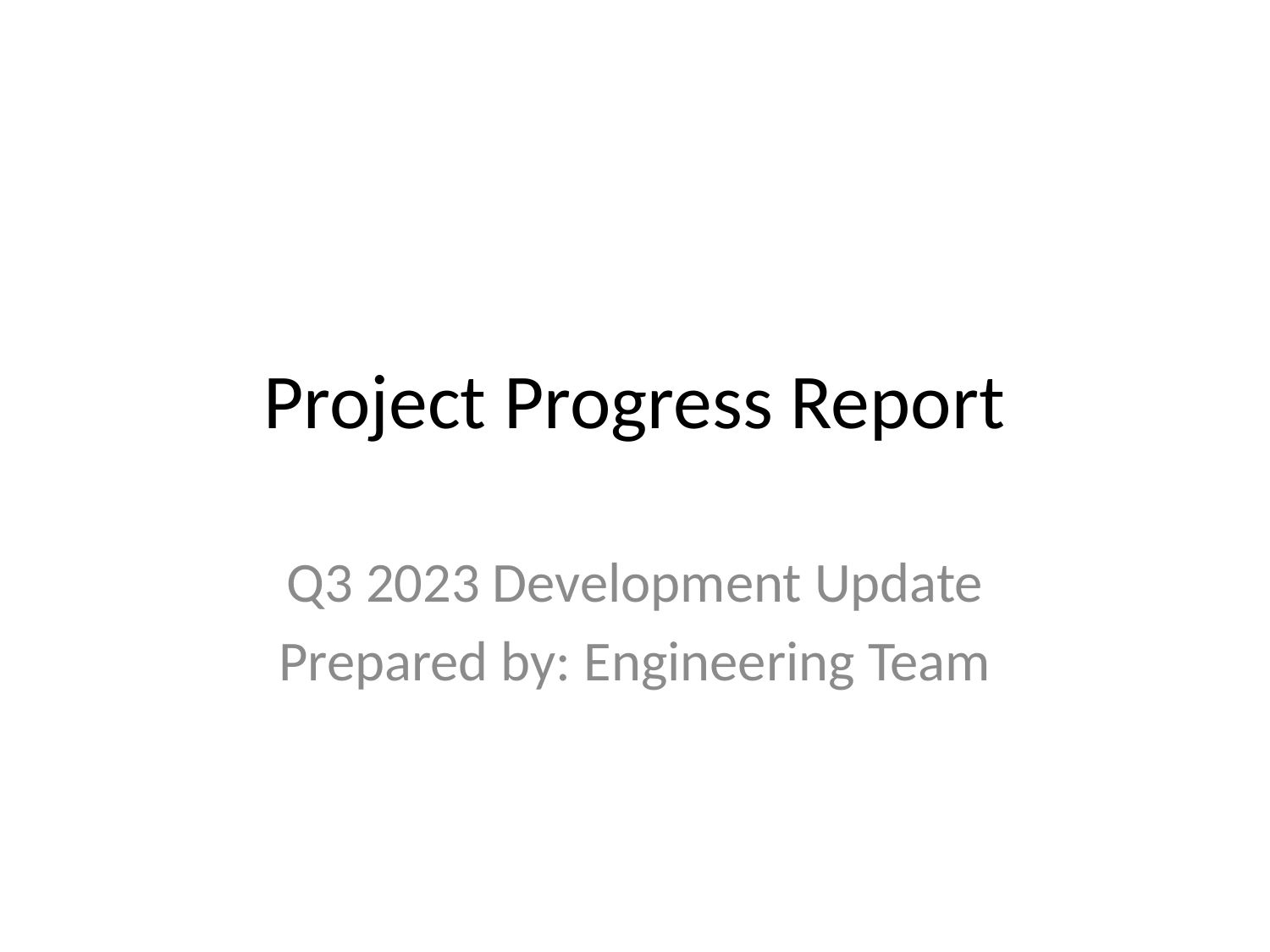

# Project Progress Report
Q3 2023 Development Update
Prepared by: Engineering Team